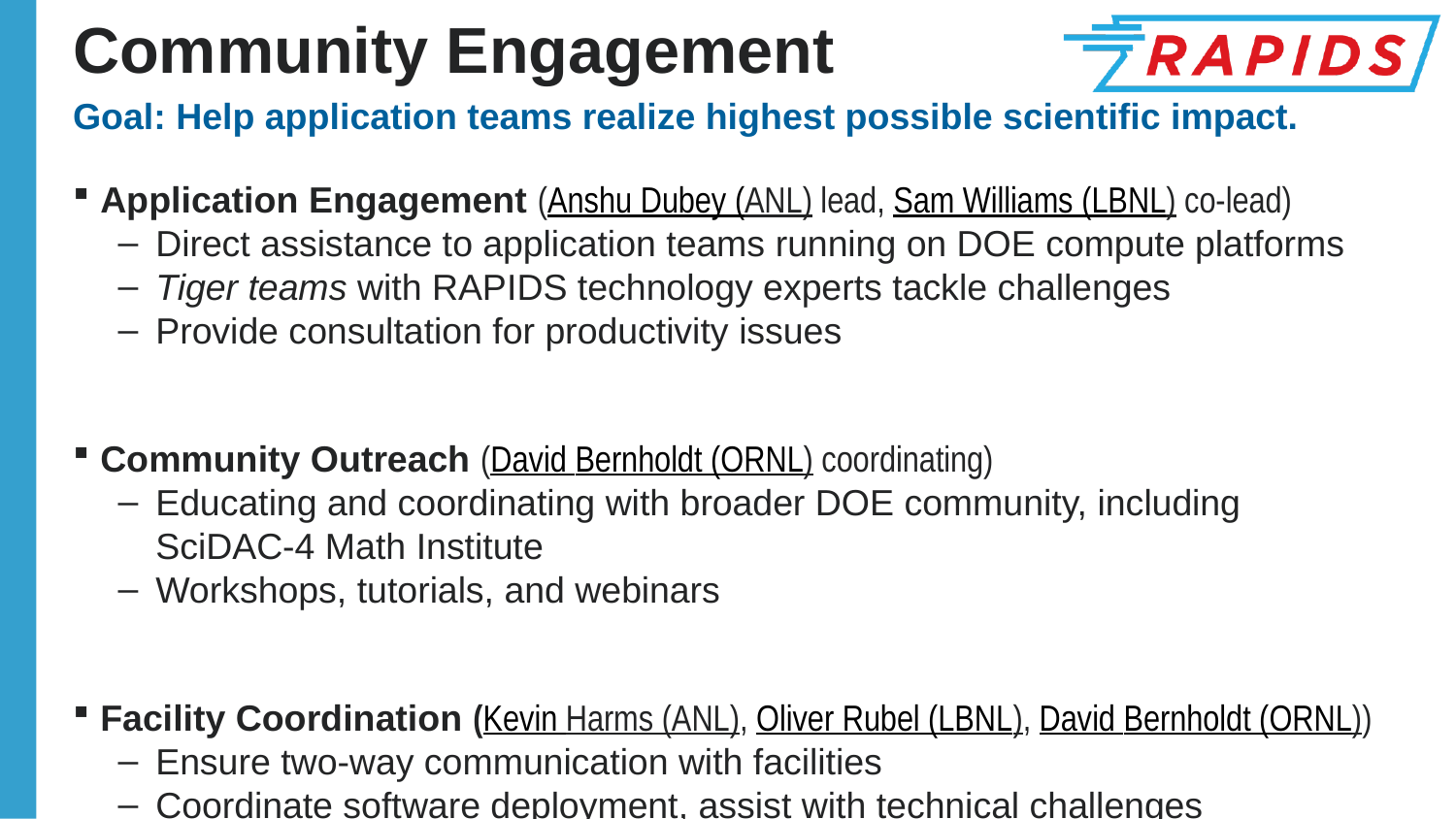

# Community Engagement
Goal: Help application teams realize highest possible scientific impact.

Application Engagement (Anshu Dubey (ANL) lead, Sam Williams (LBNL) co-lead)
Direct assistance to application teams running on DOE compute platforms
Tiger teams with RAPIDS technology experts tackle challenges
Provide consultation for productivity issues

Community Outreach (David Bernholdt (ORNL) coordinating)
Educating and coordinating with broader DOE community, including
SciDAC-4 Math Institute
Workshops, tutorials, and webinars

Facility Coordination (Kevin Harms (ANL), Oliver Rubel (LBNL), David Bernholdt (ORNL))
Ensure two-way communication with facilities
Coordinate software deployment, assist with technical challenges